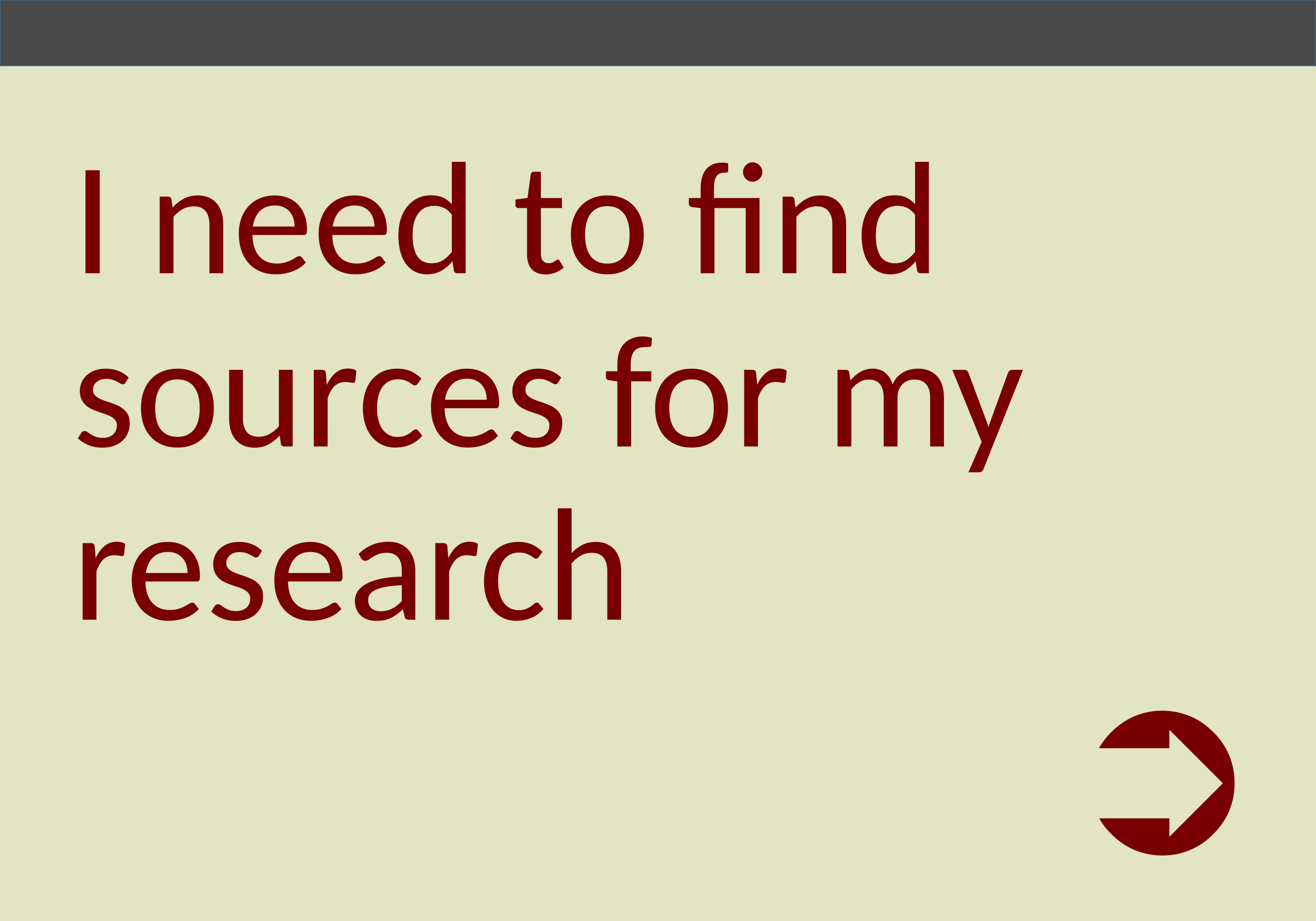

# I need to find sources for my research
➲